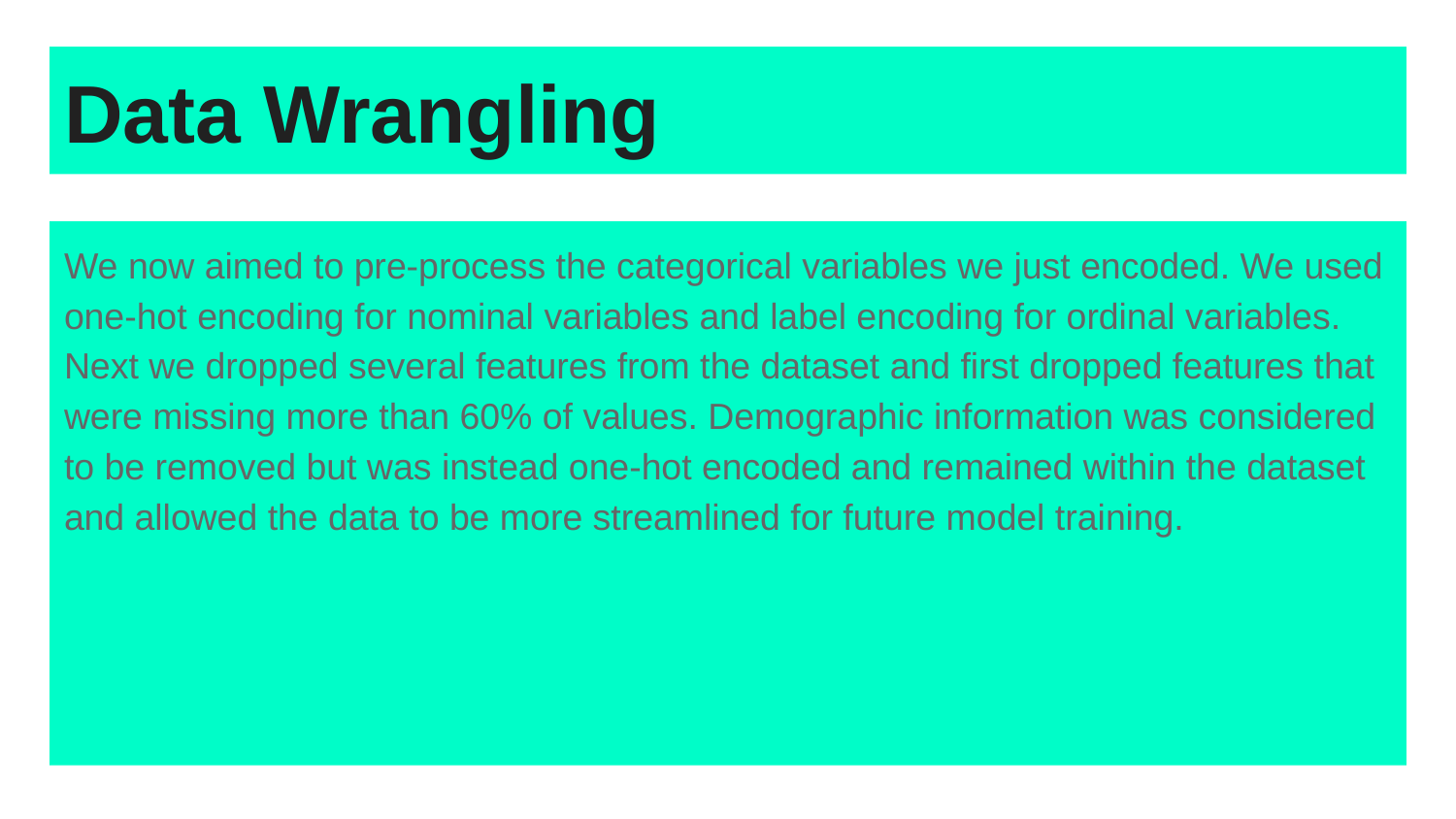

# Data Wrangling
We now aimed to pre-process the categorical variables we just encoded. We used one-hot encoding for nominal variables and label encoding for ordinal variables. Next we dropped several features from the dataset and first dropped features that were missing more than 60% of values. Demographic information was considered to be removed but was instead one-hot encoded and remained within the dataset and allowed the data to be more streamlined for future model training.